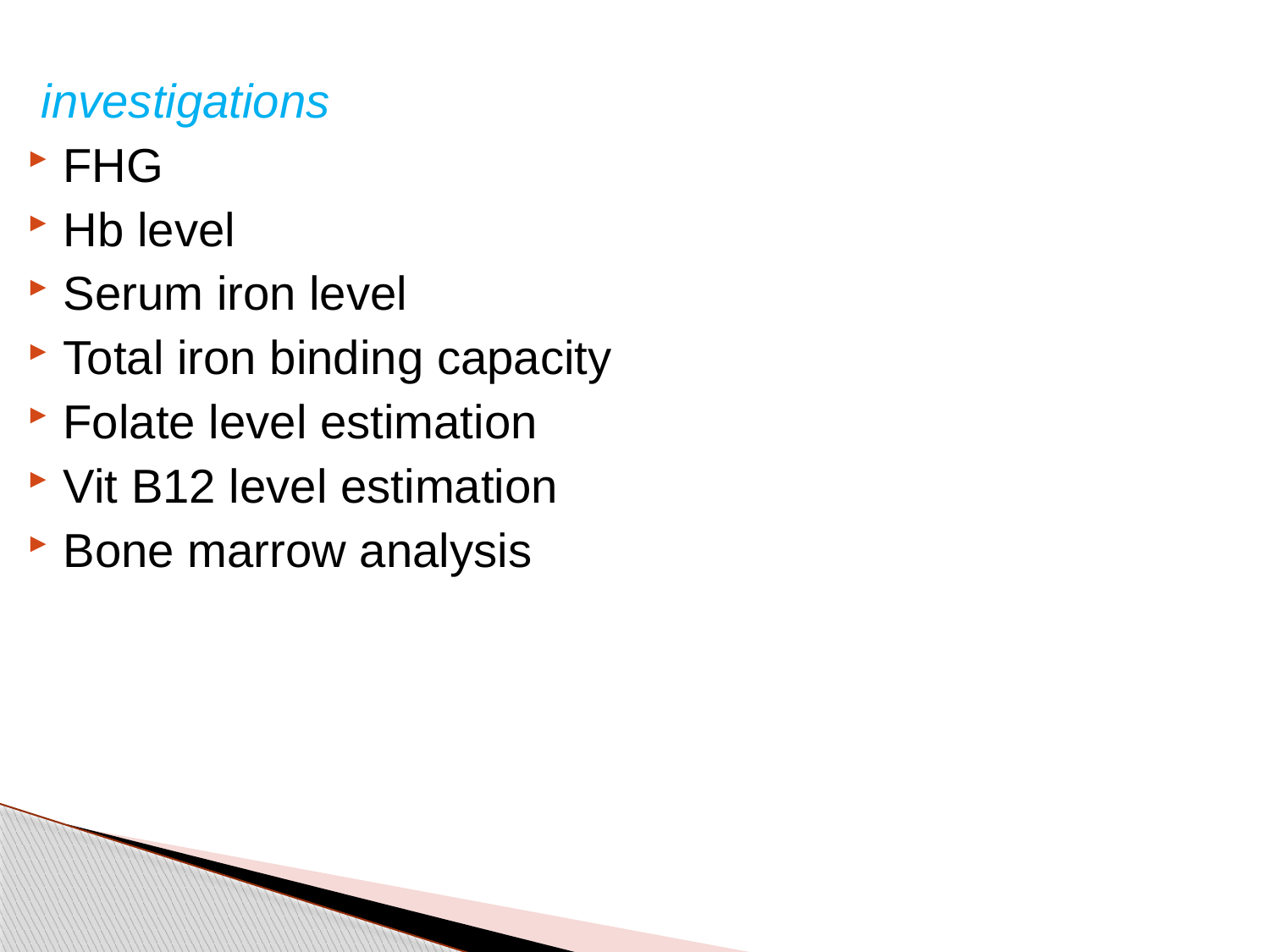

investigations
FHG
Hb level
Serum iron level
Total iron binding capacity
Folate level estimation
Vit B12 level estimation
Bone marrow analysis